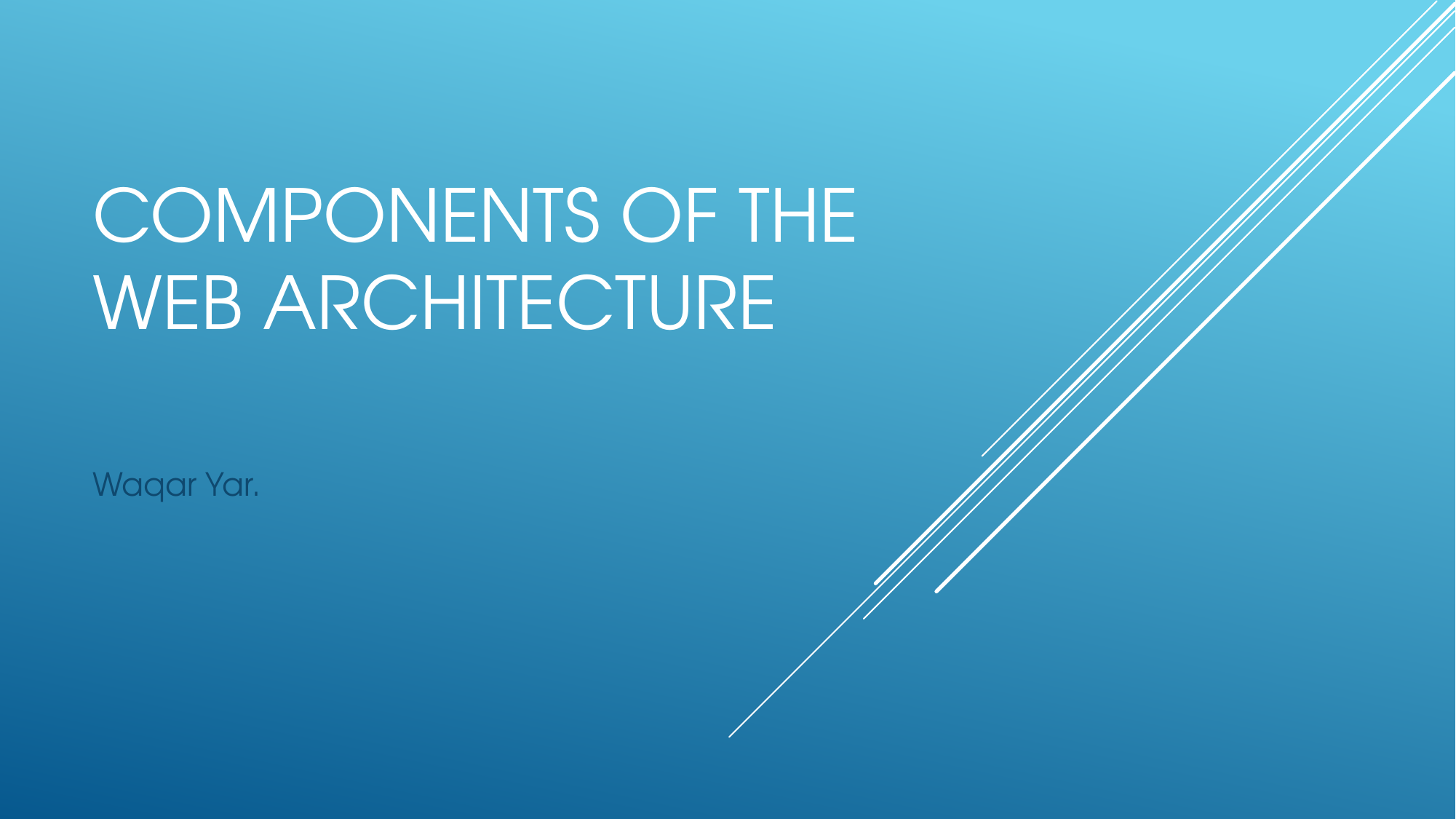

# Components of the Web Architecture
Waqar Yar.